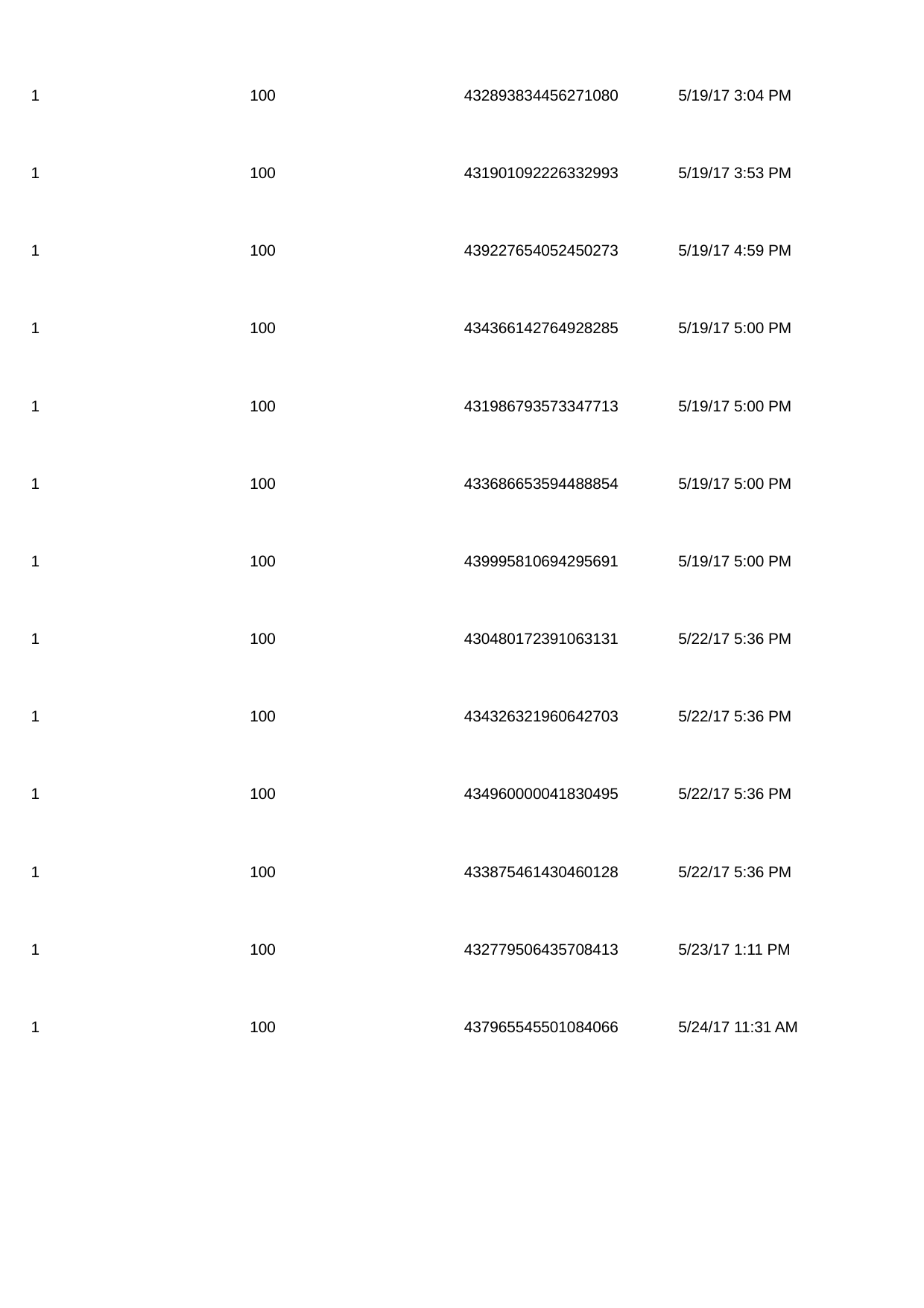

1
100
432893834456271080
5/19/17 3:04 PM
1
100
431901092226332993
5/19/17 3:53 PM
1
100
439227654052450273
5/19/17 4:59 PM
1
100
434366142764928285
5/19/17 5:00 PM
1
100
431986793573347713
5/19/17 5:00 PM
1
100
433686653594488854
5/19/17 5:00 PM
1
100
439995810694295691
5/19/17 5:00 PM
1
100
430480172391063131
5/22/17 5:36 PM
1
100
434326321960642703
5/22/17 5:36 PM
1
100
434960000041830495
5/22/17 5:36 PM
1
100
433875461430460128
5/22/17 5:36 PM
1
100
432779506435708413
5/23/17 1:11 PM
1
100
437965545501084066
5/24/17 11:31 AM